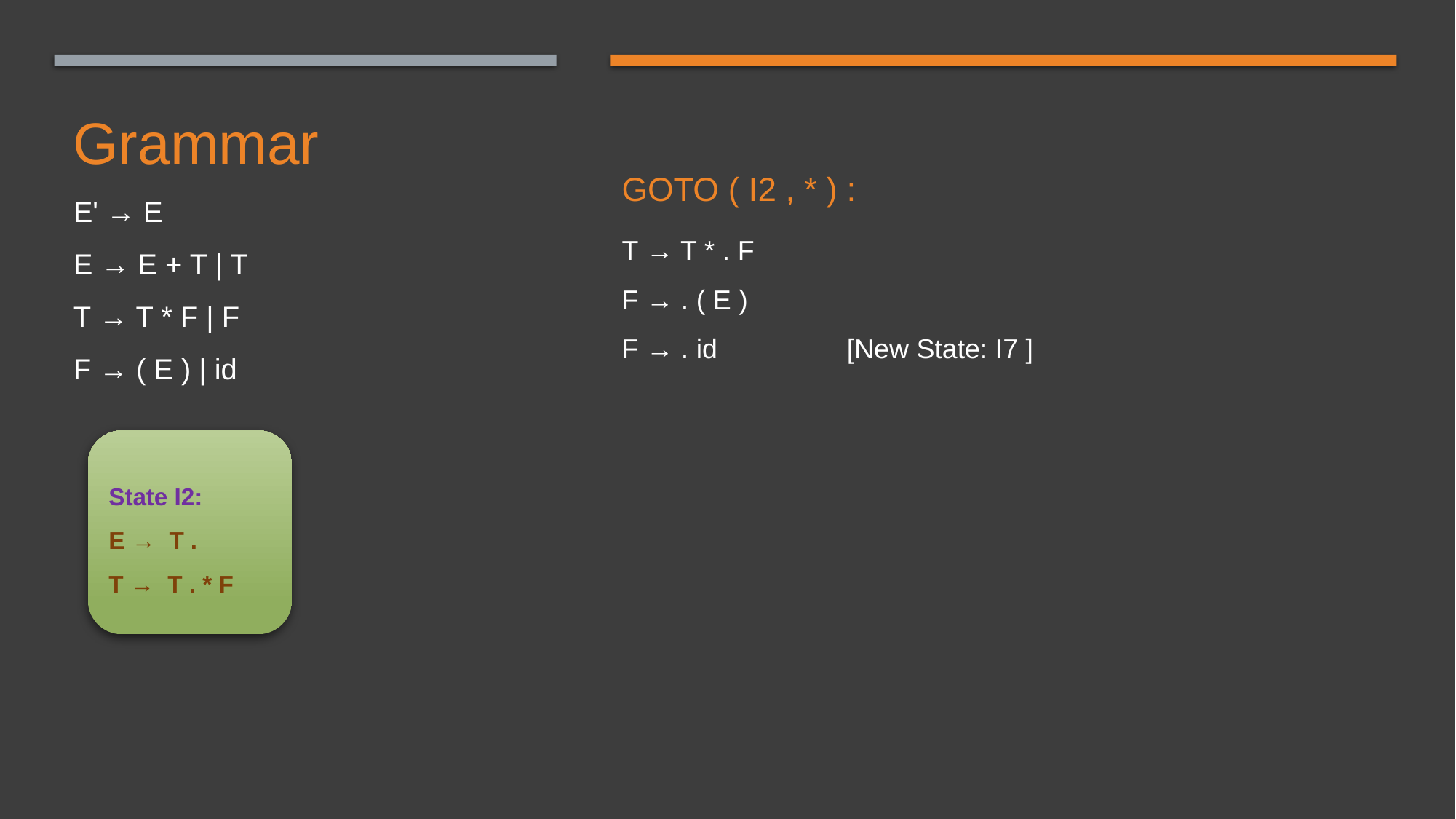

# Grammar E' → E
E → E + T | T
T → T * F | F
F → ( E ) | id
GOTO ( I2 , * ) :
T → T * . F
F → . ( E )
F → . id                 [New State: I7 ]
State I2:
E →  T .
T →  T . * F